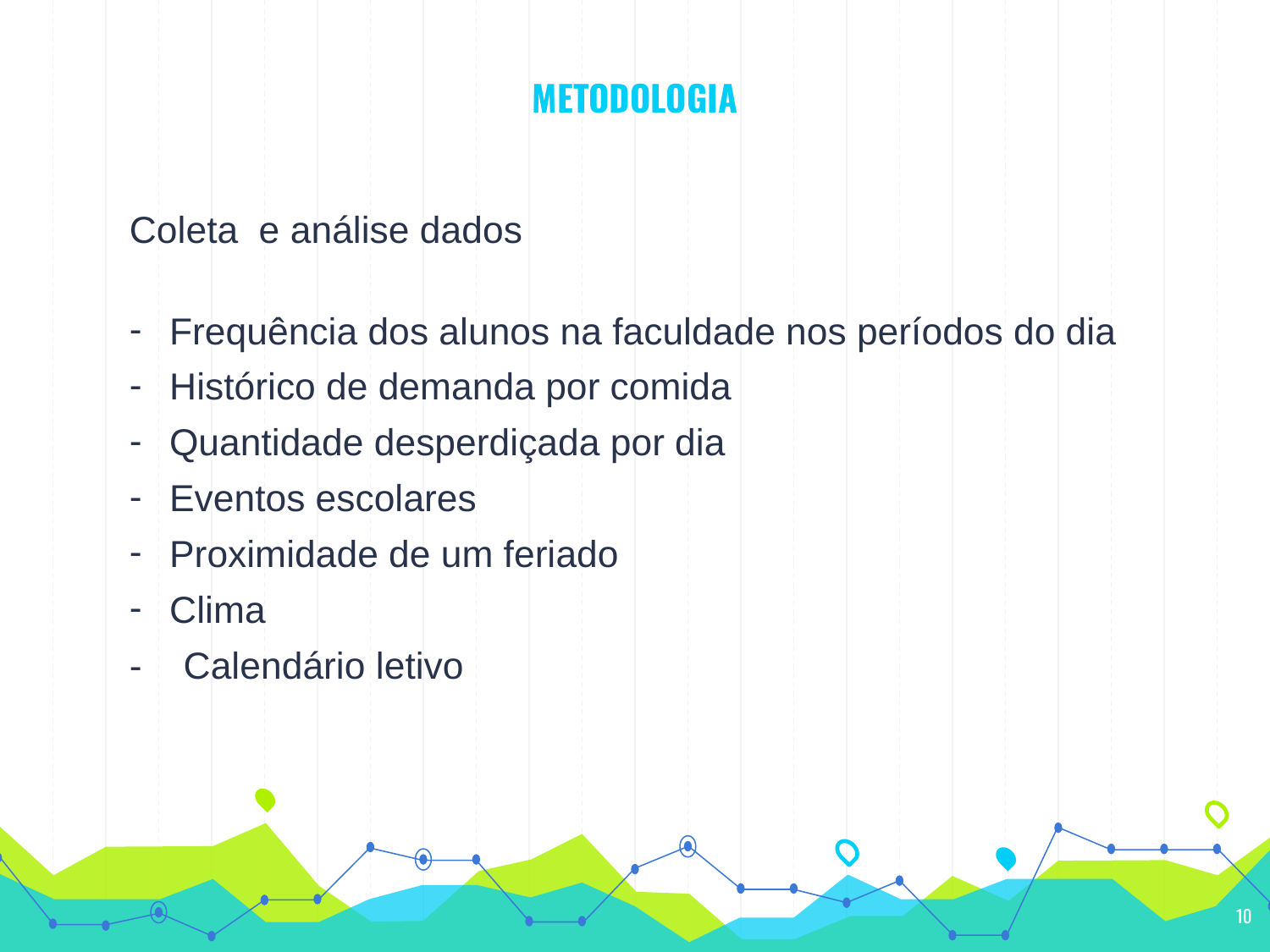

METODOLOGIA

Coleta  e análise dados

Frequência dos alunos na faculdade nos períodos do dia
Histórico de demanda por comida
Quantidade desperdiçada por dia
Eventos escolares
Proximidade de um feriado
Clima
-    Calendário letivo

10